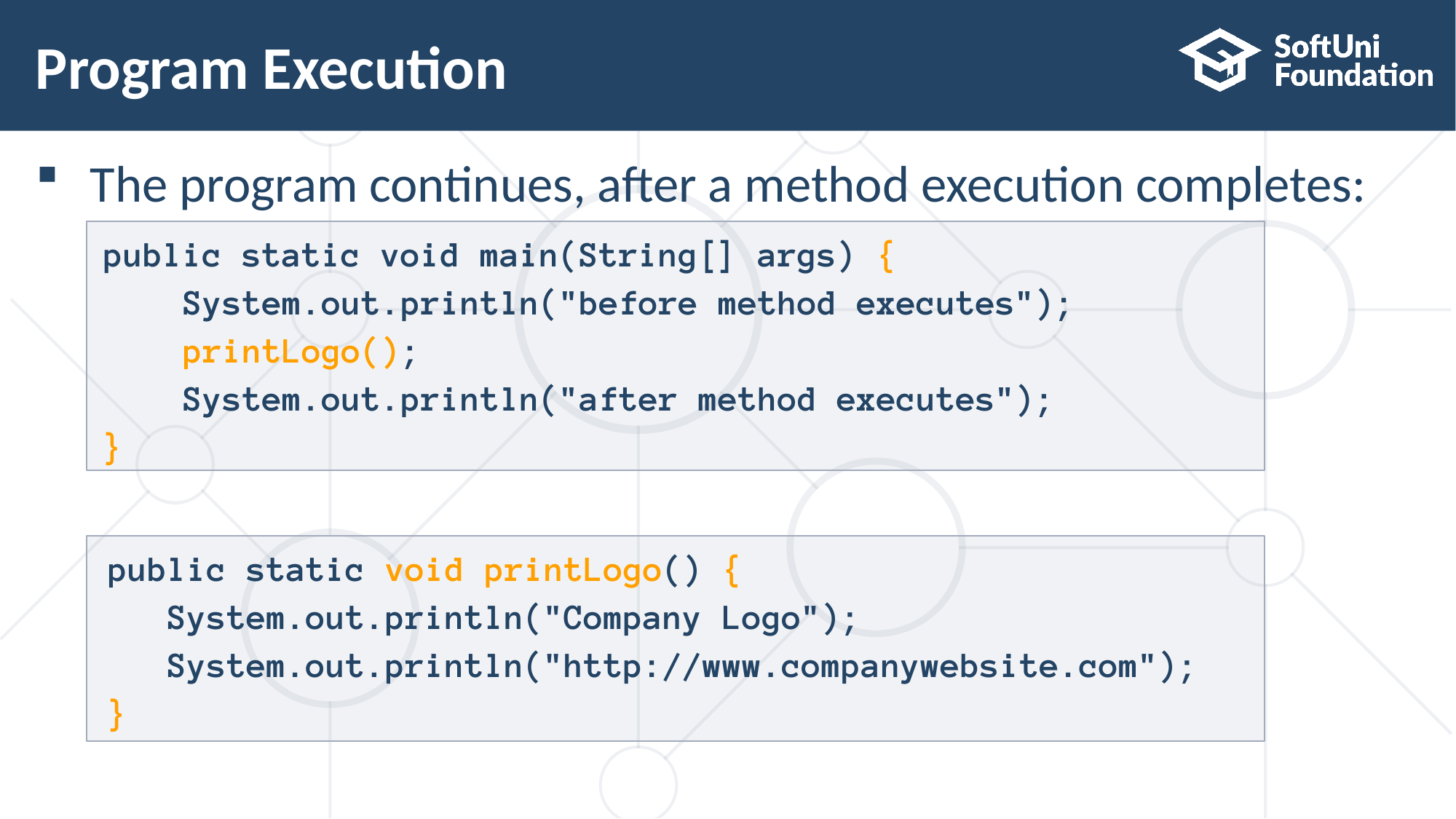

# Program Execution
The program continues, after a method execution completes:
public static void main(String[] args) {
    System.out.println("before method executes");
    printLogo();
    System.out.println("after method executes");
}
public static void printLogo() {
   System.out.println("Company Logo");
   System.out.println("http://www.companywebsite.com");
}